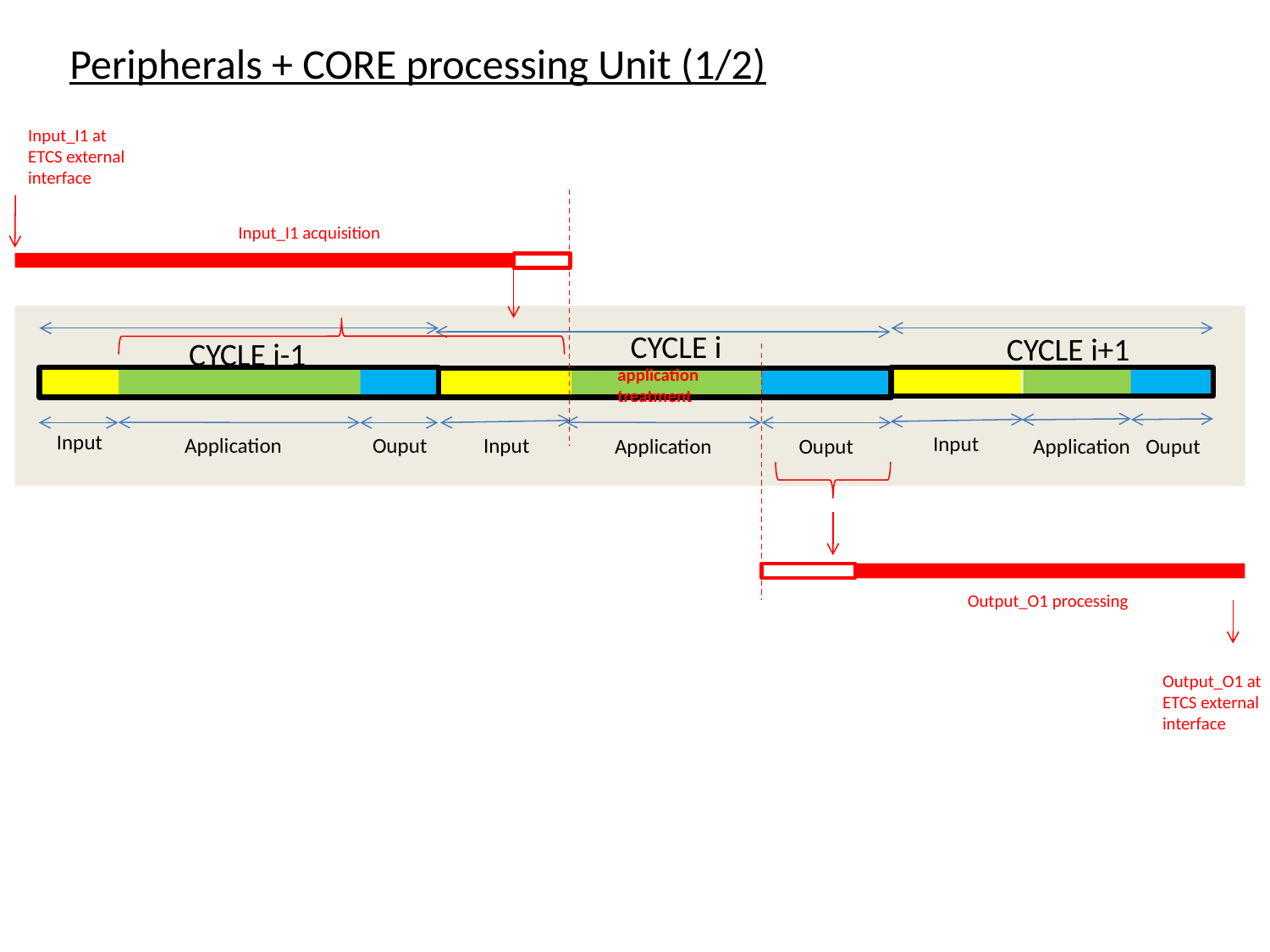

Peripherals + CORE processing Unit (1/2)

Input_I1 at
ETCS external
interface
Input_I1 acquisition

CYCLE i
CYCLE i+1
CYCLE i-1
application
treatment

Input
Input
Application
Ouput
Input
Application
Ouput
Application
Ouput

Output_O1 processing
Output_O1 at
ETCS external
interface